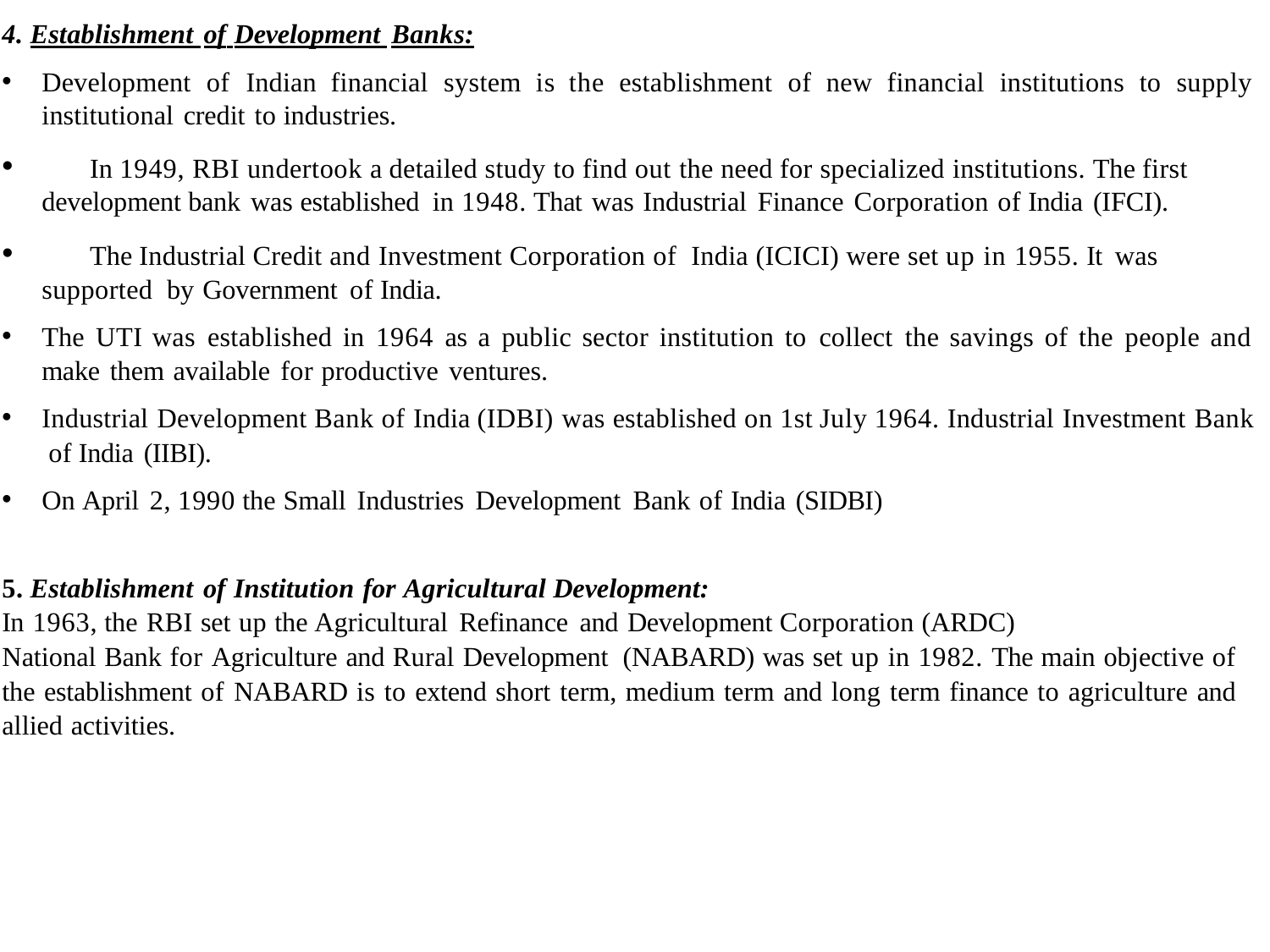

4. Establishment of Development Banks:
Development  of  Indian  financial  system is the establishment  of  new  financial  institutions  to  supply
institutional credit to industries.
	In 1949, RBI undertook a detailed study to find out the need for specialized institutions. The first  development bank was established in 1948. That was Industrial Finance Corporation of India (IFCI).
	The Industrial Credit and Investment Corporation of  India (ICICI) were set up in 1955. It was supported  by Government of India.
The UTI was established in 1964 as a public sector institution to collect the savings of the people and  make them available for productive ventures.
Industrial Development Bank of India (IDBI) was established on 1st July 1964. Industrial Investment Bank  of India (IIBI).
On April 2, 1990 the Small Industries Development Bank of India (SIDBI)

5. Establishment of Institution for Agricultural Development:
In 1963, the RBI set up the Agricultural Refinance and Development Corporation (ARDC)
National Bank for Agriculture and Rural Development (NABARD) was set up in 1982. The main objective of  the establishment of NABARD is to extend short term, medium term and long term finance to agriculture and  allied activities.